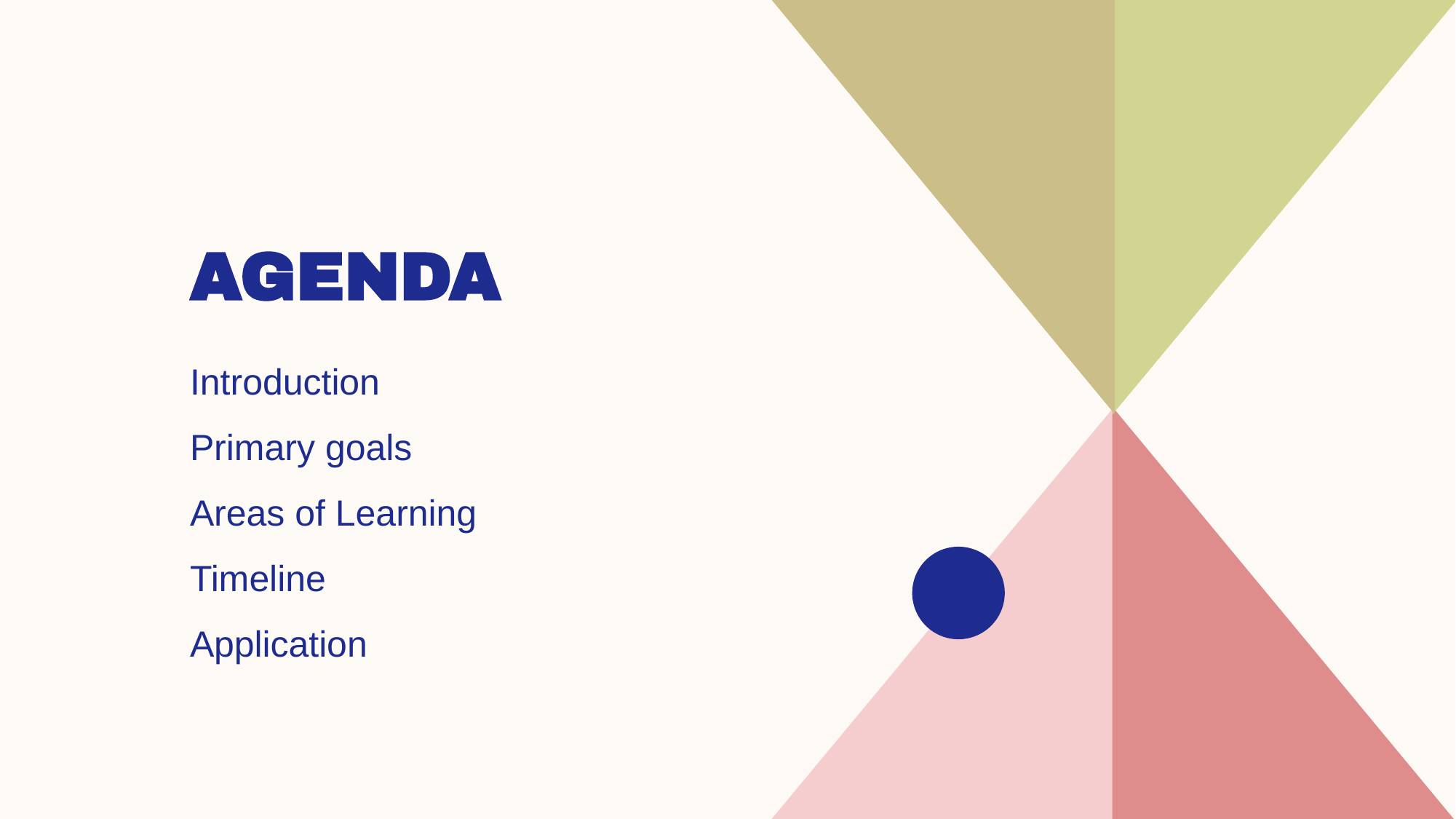

# AGENDA
Introduction​
Primary goals
​Areas of Learning
Timeline
Application